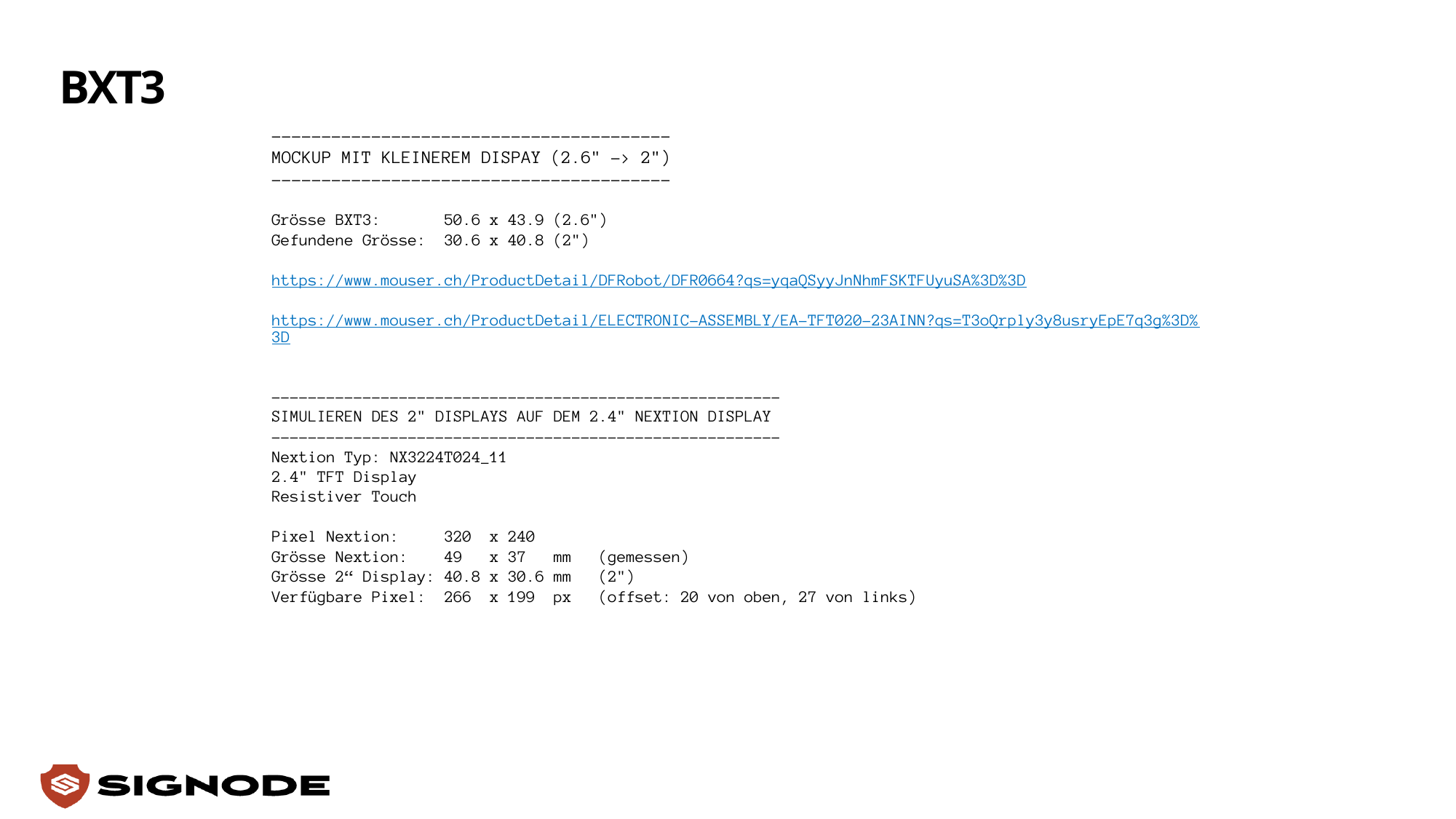

BXT3
----------------------------------------
MOCKUP MIT KLEINEREM DISPAY (2.6" -> 2")
----------------------------------------

Grösse BXT3:       50.6 x 43.9 (2.6")
Gefundene Grösse:  30.6 x 40.8 (2")

https://www.mouser.ch/ProductDetail/DFRobot/DFR0664?qs=yqaQSyyJnNhmFSKTFUyuSA%3D%3D

https://www.mouser.ch/ProductDetail/ELECTRONIC-ASSEMBLY/EA-TFT020-23AINN?qs=T3oQrply3y8usryEpE7q3g%3D%3D

--------------------------------------------------------
SIMULIEREN DES 2" DISPLAYS AUF DEM 2.4" NEXTION DISPLAY
--------------------------------------------------------
Nextion Typ: NX3224T024_11
2.4" TFT Display
Resistiver Touch

Pixel Nextion:     320  x 240
Grösse Nextion:    49   x 37   mm   (gemessen)
Grösse 2“ Display: 40.8 x 30.6 mm   (2")
Verfügbare Pixel:  266  x 199  px   (offset: 20 von oben, 27 von links)